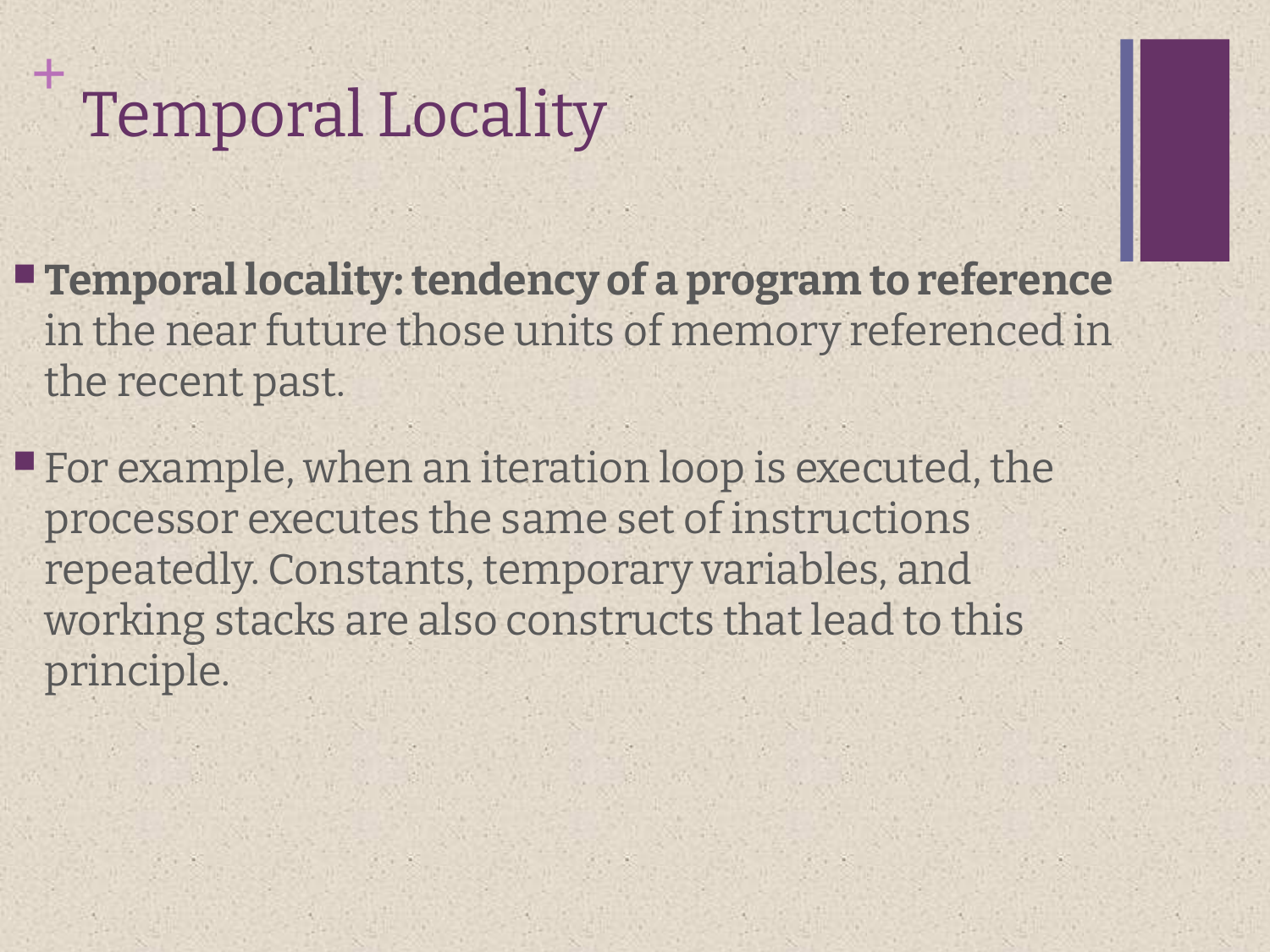

# Temporal Locality
Temporal locality: tendency of a program to reference in the near future those units of memory referenced in the recent past.
For example, when an iteration loop is executed, the processor executes the same set of instructions repeatedly. Constants, temporary variables, and working stacks are also constructs that lead to this principle.